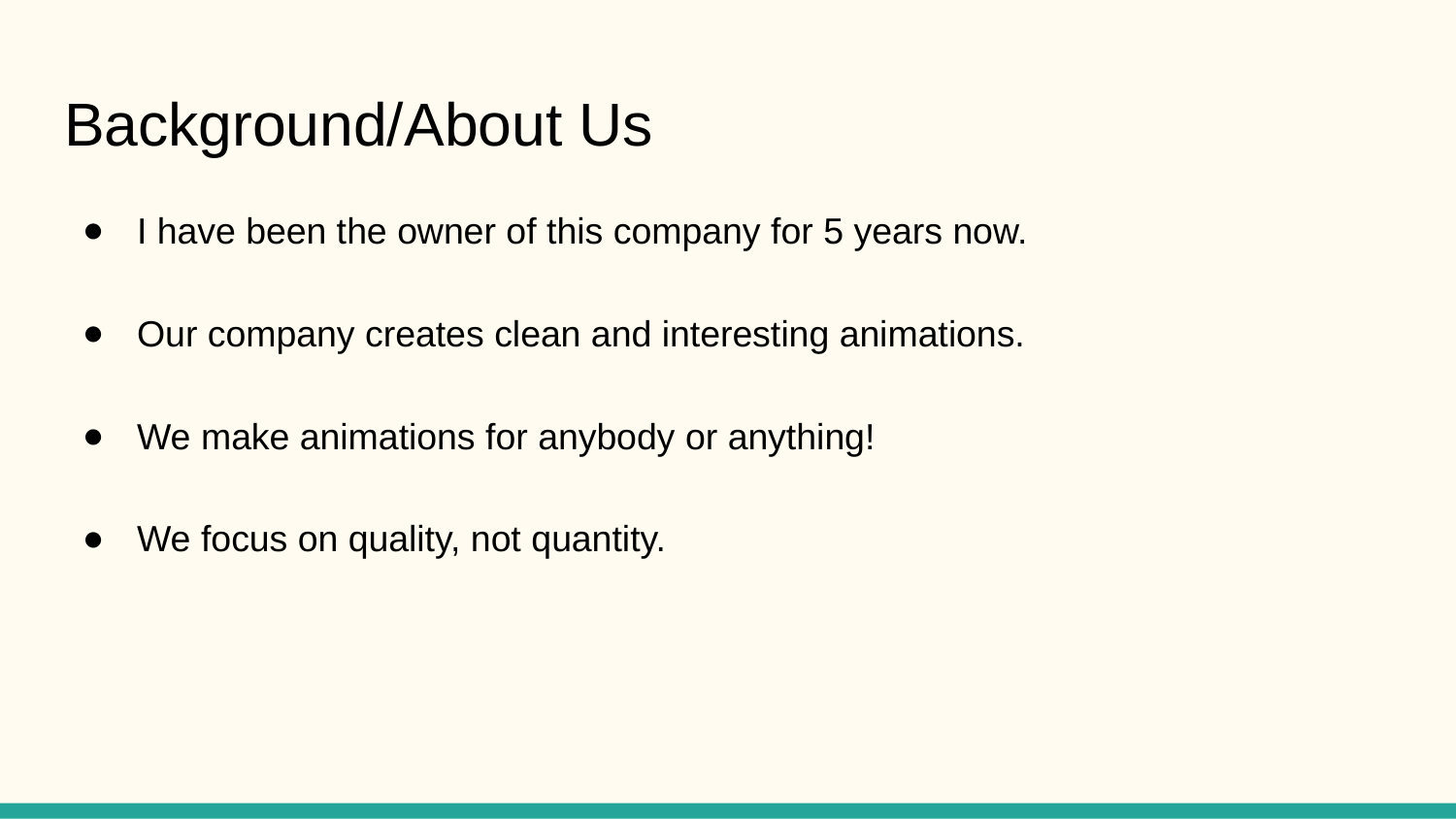

# Background/About Us
I have been the owner of this company for 5 years now.
Our company creates clean and interesting animations.
We make animations for anybody or anything!
We focus on quality, not quantity.